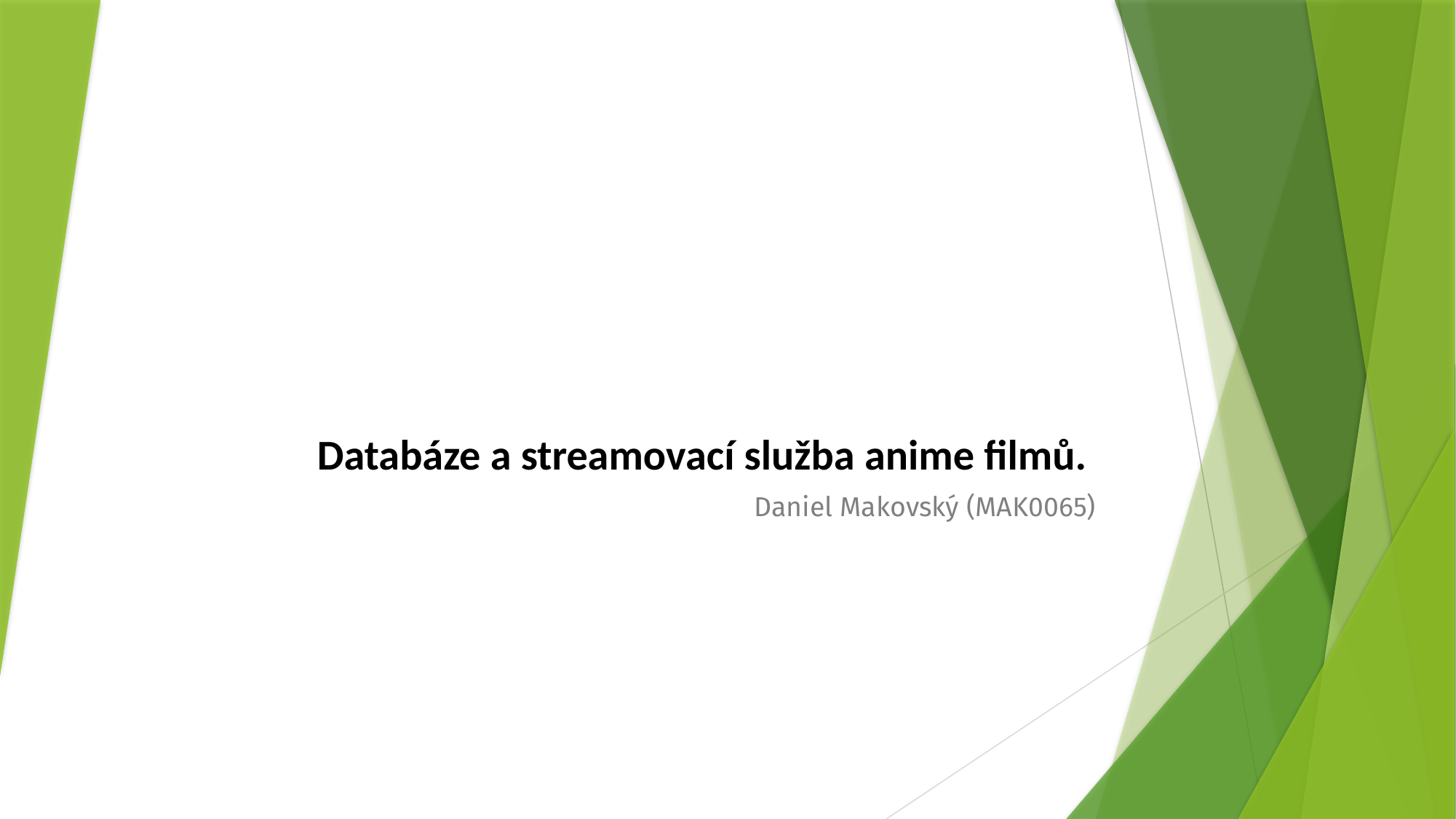

# Databáze a streamovací služba anime filmů.
Daniel Makovský (MAK0065)